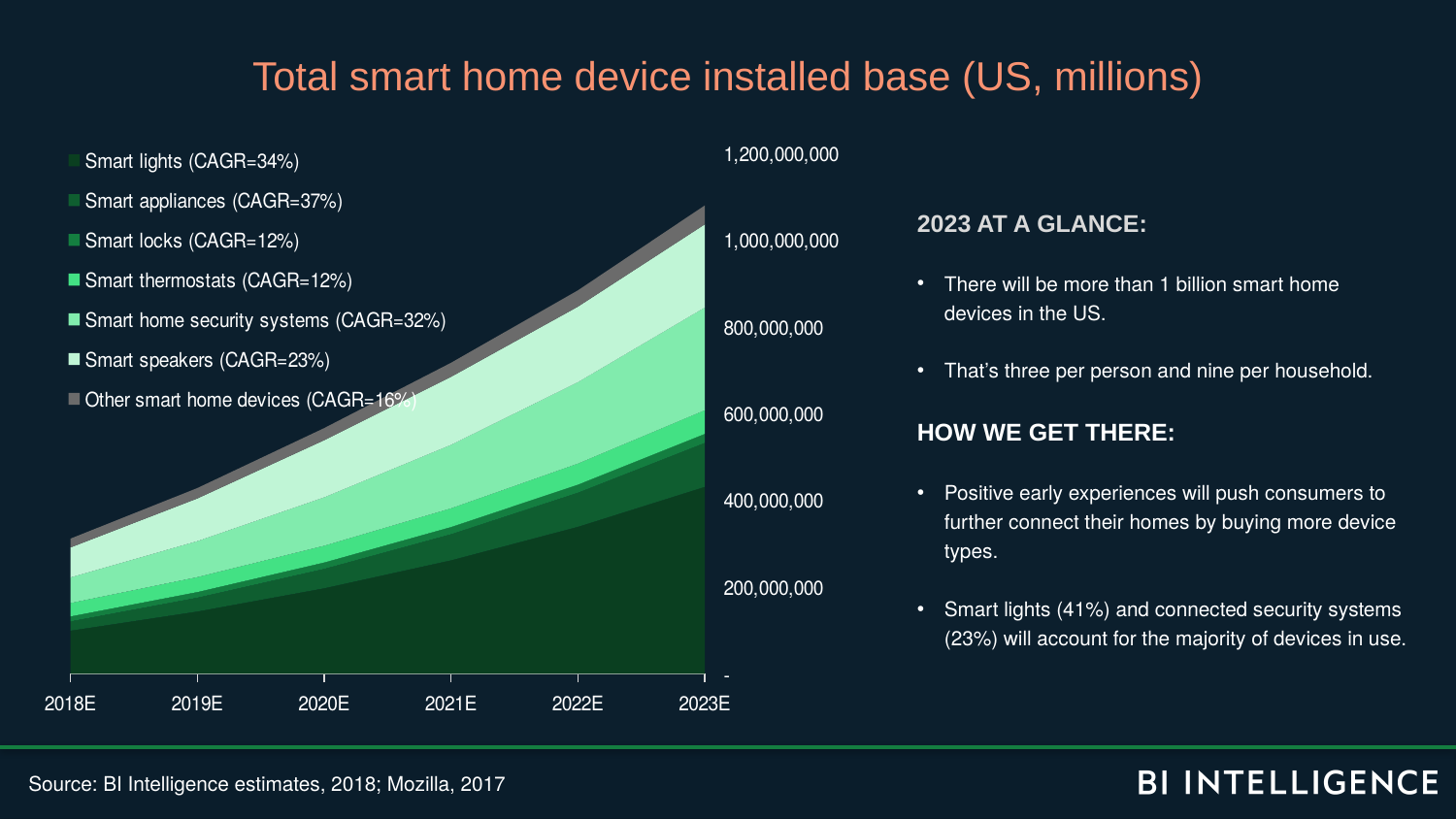

Total smart home device installed base (US, millions)

### Chart

| Category | Smart lights (CAGR=34%) | Smart appliances (CAGR=37%) | Smart locks (CAGR=12%) | Smart thermostats (CAGR=12%) | Smart home security systems (CAGR=32%) | Smart speakers (CAGR=23%) | Other smart home devices (CAGR=16%) |
|---|---|---|---|---|---|---|---|
| 2018E | 99564421.6498196 | 21272530.3642503 | 11643468.5502457 | 30577547.3191732 | 59024524.9334074 | 68954166.6666667 | 20486956.7038461 |
| 2019E | 143692795.6739 | 31758292.3940484 | 13069793.4476508 | 34323296.8657719 | 82818786.5471872 | 98157083.3333333 | 24026307.8060403 |
| 2020E | 197138532.731498 | 44761880.4244912 | 14670843.144988 | 38527900.731829 | 111556905.479061 | 131469375.0 | 27932728.030576 |
| 2021E | 261522185.353126 | 60173905.1215466 | 16468021.430249 | 43247568.571478 | 146093064.133621 | 156561250.0 | 32435676.4286085 |
| 2022E | 338721522.760251 | 78690167.9012605 | 18485354.0554545 | 48545395.7214841 | 187416530.845702 | 173843400.0 | 37622681.6841502 |
| 2023E | 430822823.55633 | 101198496.343071 | 20745600.9803932 | 54481153.3526471 | 236671937.858588 | 191292067.5 | 43584922.6821177 |
2023 at a glance:

There will be more than 1 billion smart home devices in the US.

That’s three per person and nine per household.

How we get there:

Positive early experiences will push consumers to further connect their homes by buying more device types.

Smart lights (41%) and connected security systems (23%) will account for the majority of devices in use.
Source: BI Intelligence estimates, 2018; Mozilla, 2017